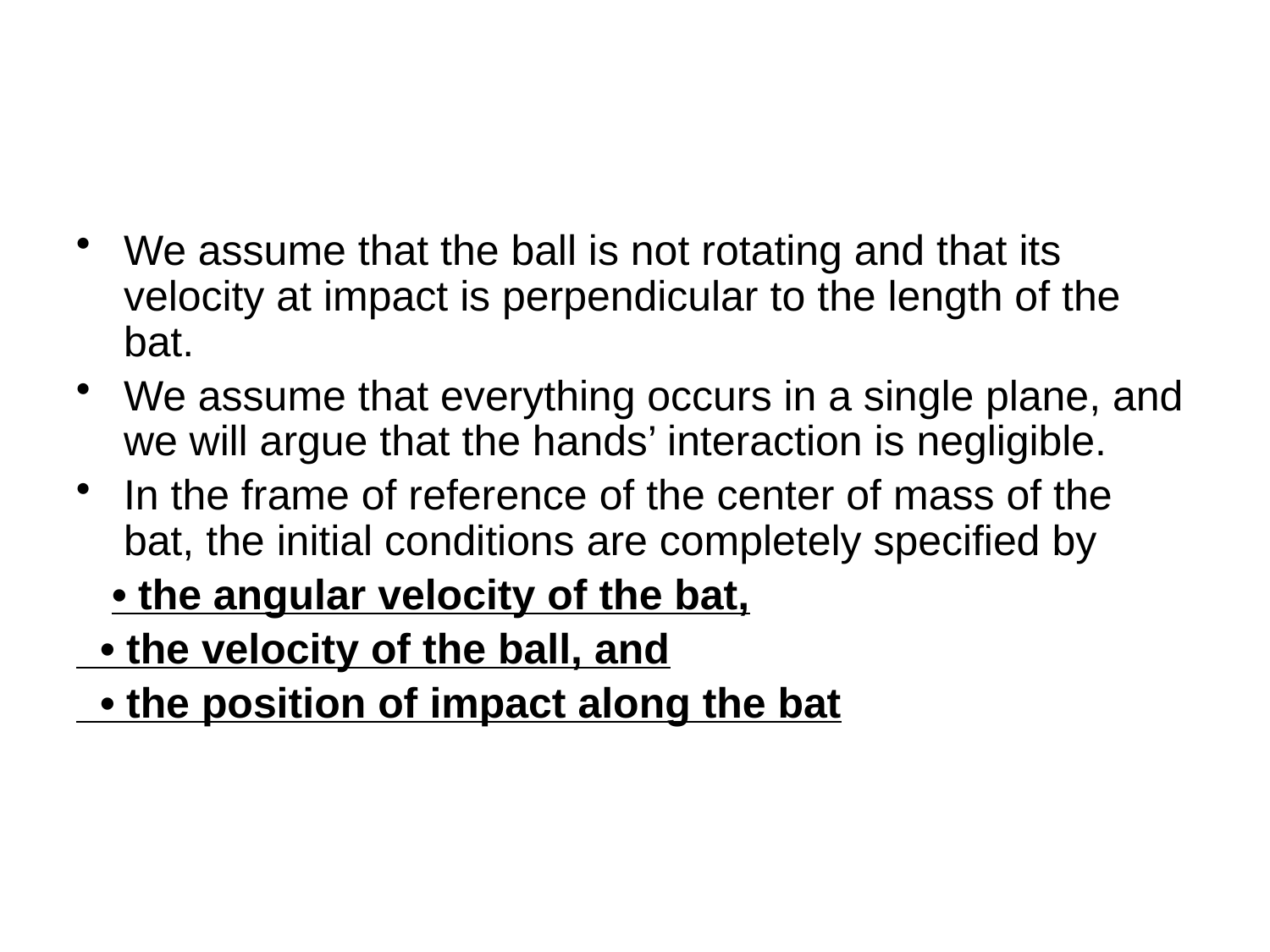

#
We assume that the ball is not rotating and that its velocity at impact is perpendicular to the length of the bat.
We assume that everything occurs in a single plane, and we will argue that the hands’ interaction is negligible.
In the frame of reference of the center of mass of the bat, the initial conditions are completely specified by
   • the angular velocity of the bat,
  • the velocity of the ball, and
  • the position of impact along the bat